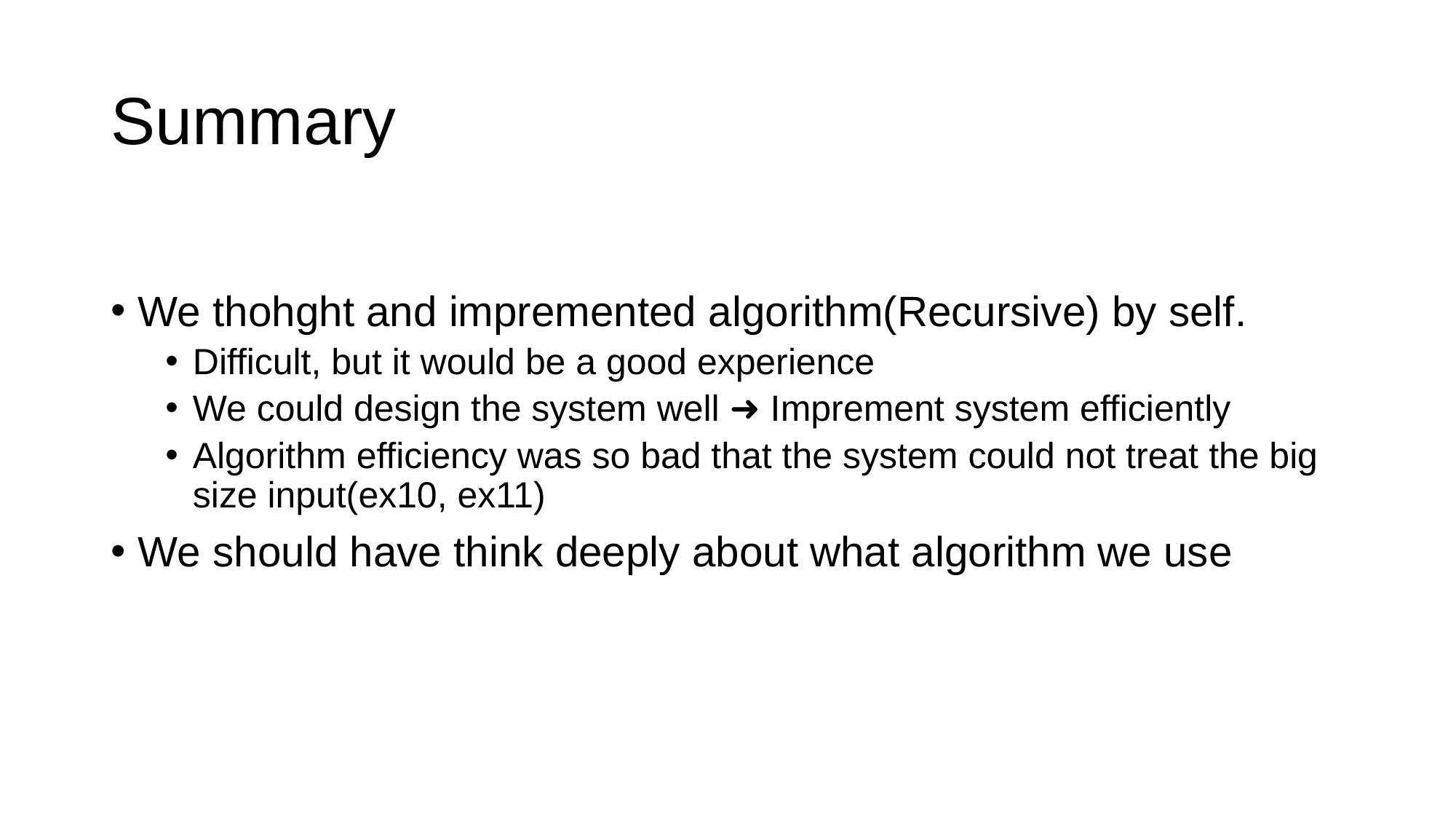

# Summary

We thohght and impremented algorithm(Recursive) by self.
Difficult, but it would be a good experience
We could design the system well ➜ Imprement system efficiently
Algorithm efficiency was so bad that the system could not treat the big size input(ex10, ex11)
We should have think deeply about what algorithm we use